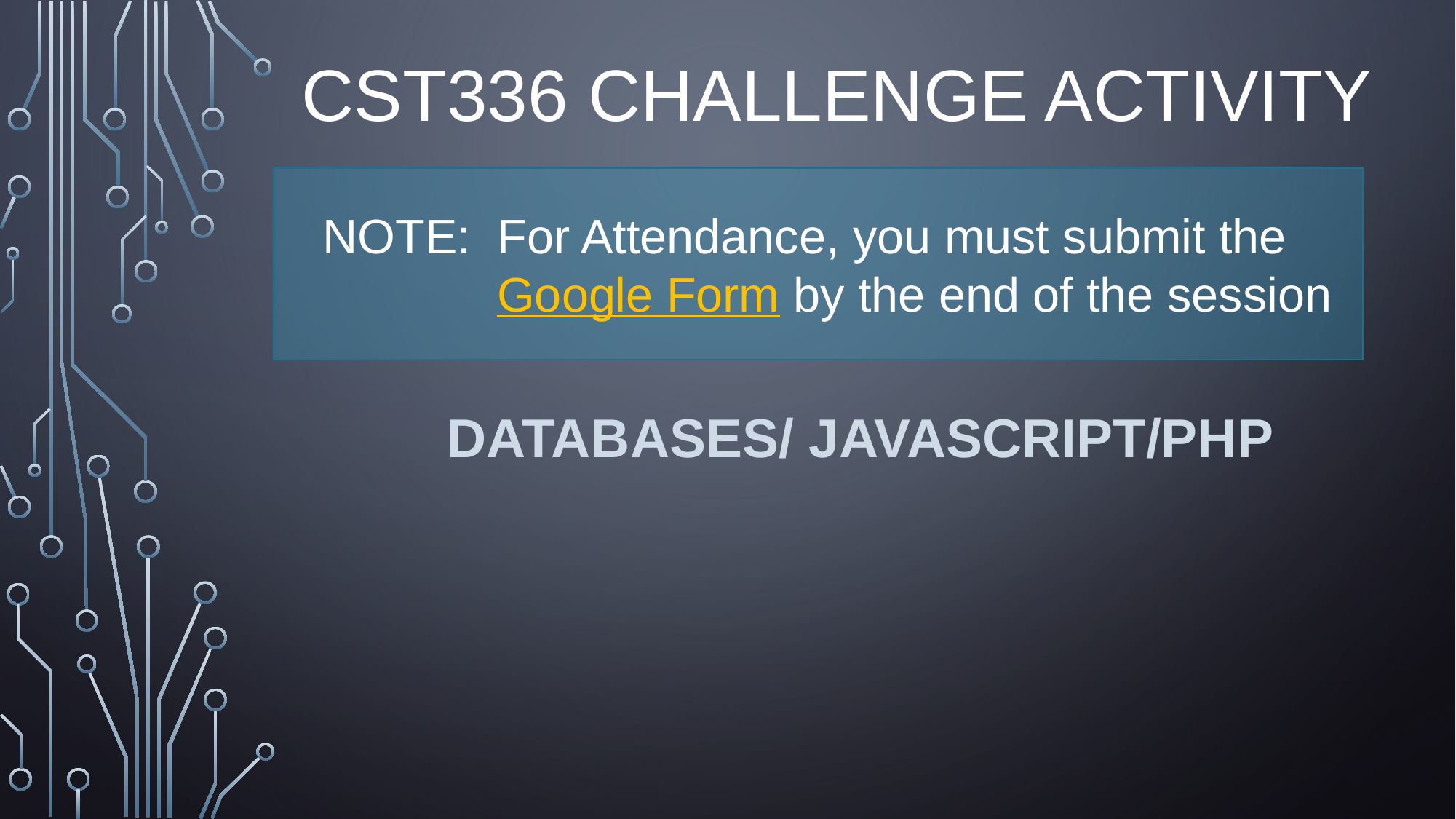

# CST336 Challenge activity
NOTE:  For Attendance, you must submit the
Google Form by the end of the session
Databases/ Javascript/php